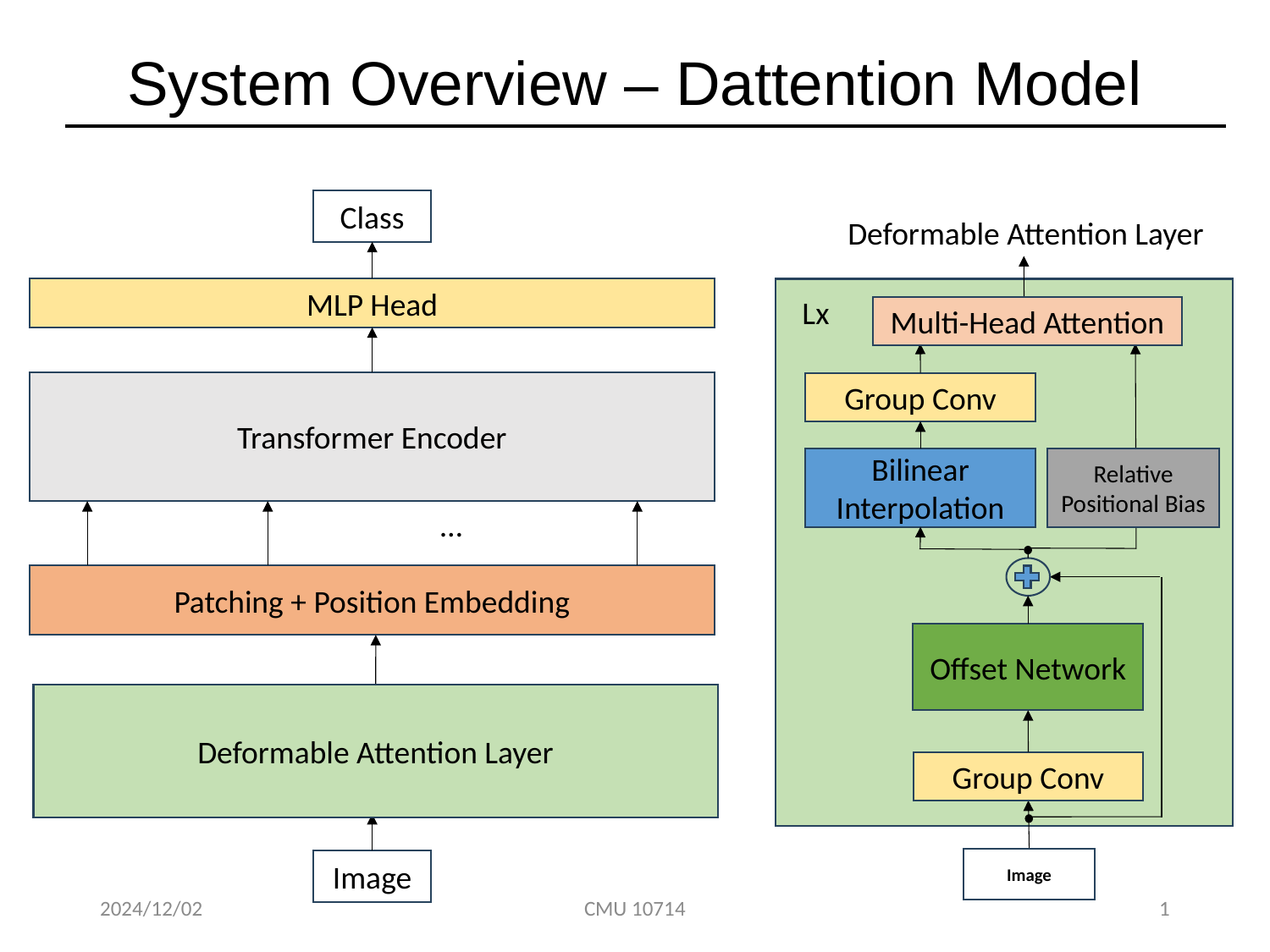

# System Overview – Dattention Model

Class
Deformable Attention Layer
MLP Head

Lx
Multi-Head Attention
Transformer Encoder
Group Conv
Relative Positional Bias
Bilinear Interpolation
…

Patching + Position Embedding
Offset Network
Deformable Attention Layer
Group Conv

Image
Image
2024/12/02
CMU 10714
1